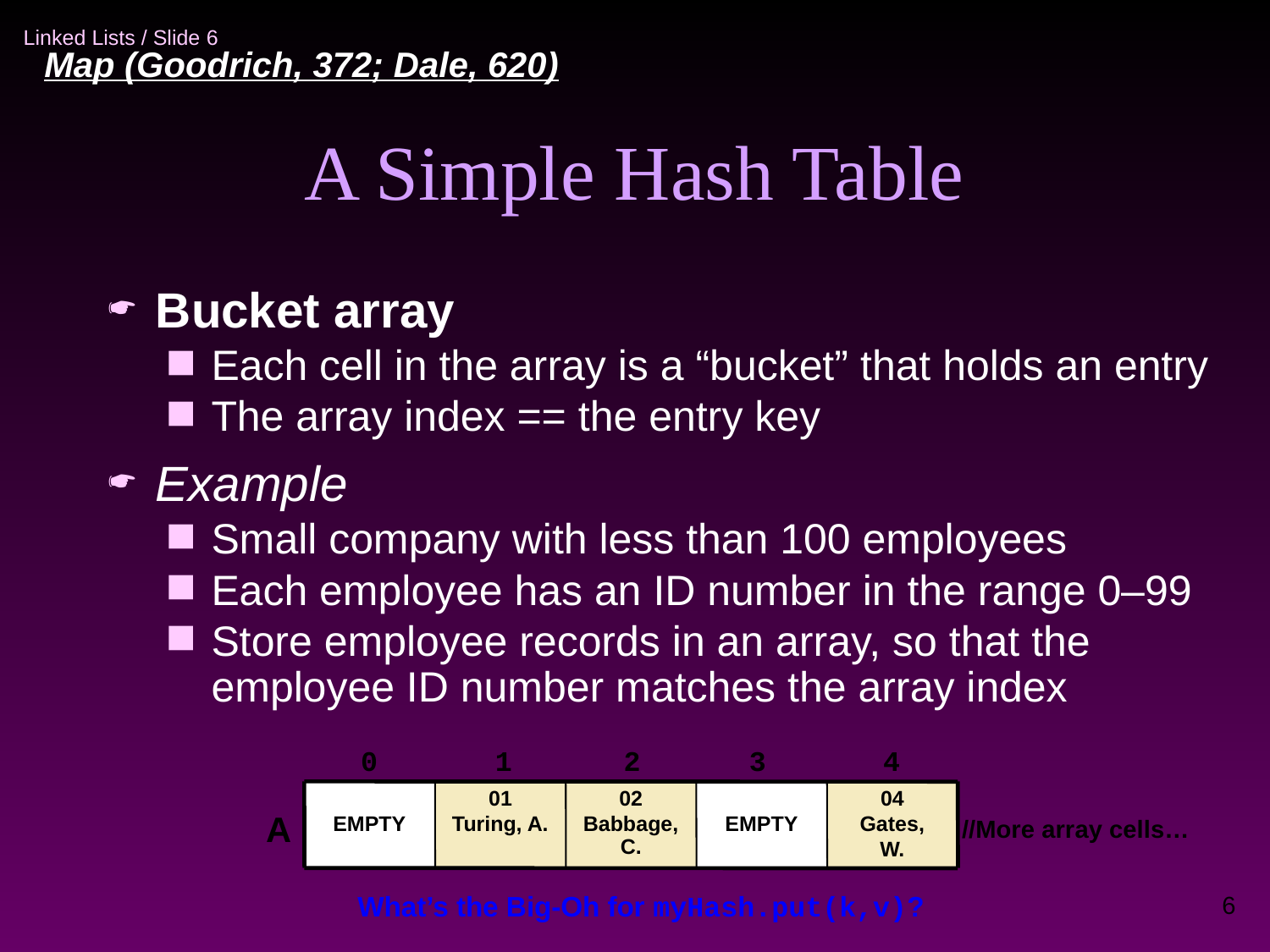

Map (Goodrich, 372; Dale, 620)‏
A Simple Hash Table
Bucket array
Each cell in the array is a “bucket” that holds an entry
The array index == the entry key
Example
Small company with less than 100 employees
Each employee has an ID number in the range 0–99
Store employee records in an array, so that the employee ID number matches the array index
0
1
2
3
4
EMPTY

01
Turing, A.

02
Babbage, C.

EMPTY

04
Gates,
W.

A
//More array cells…
6
What’s the Big-Oh for myHash.put(k,v)?